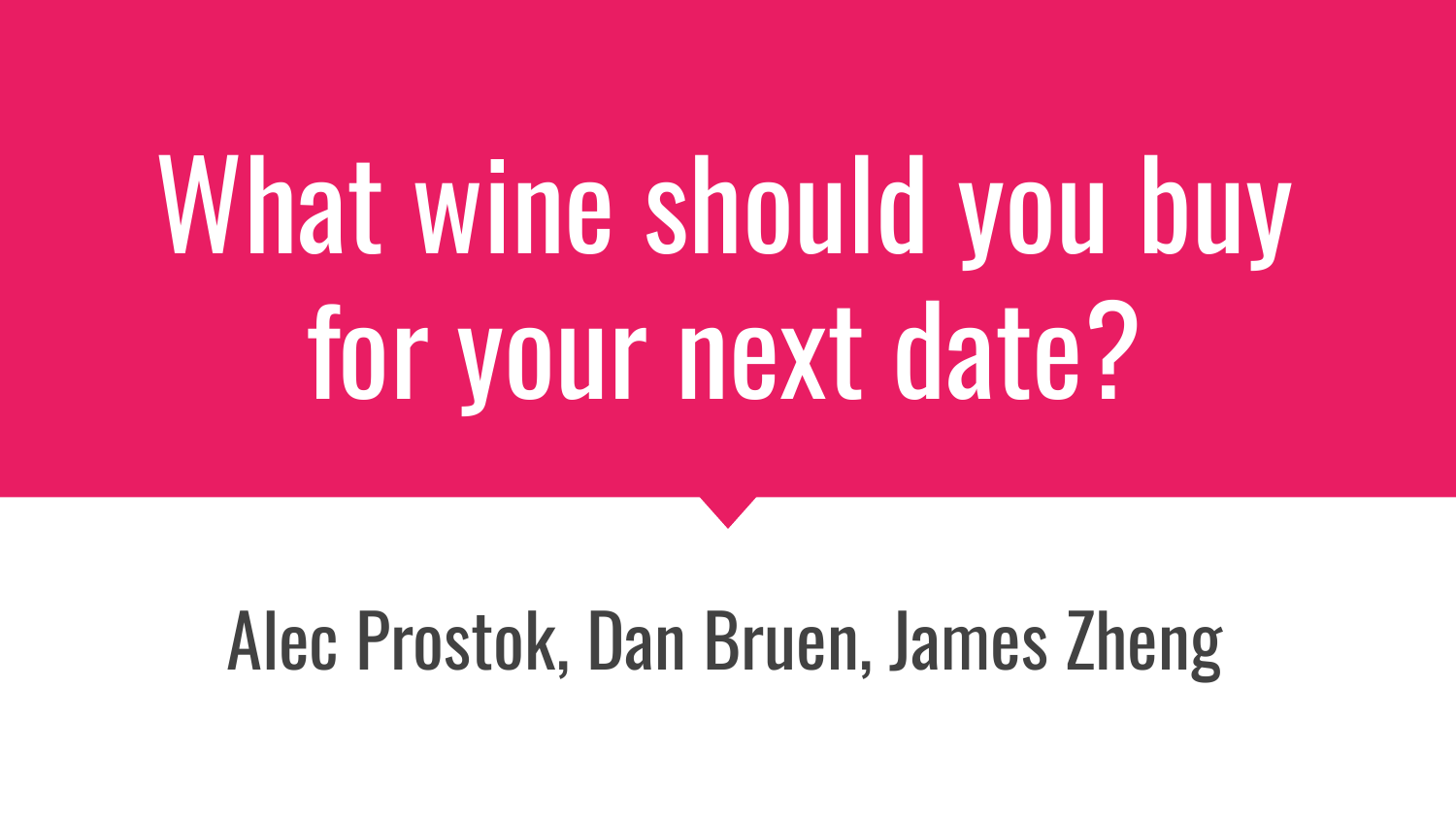

# What wine should you buy for your next date?
Alec Prostok, Dan Bruen, James Zheng